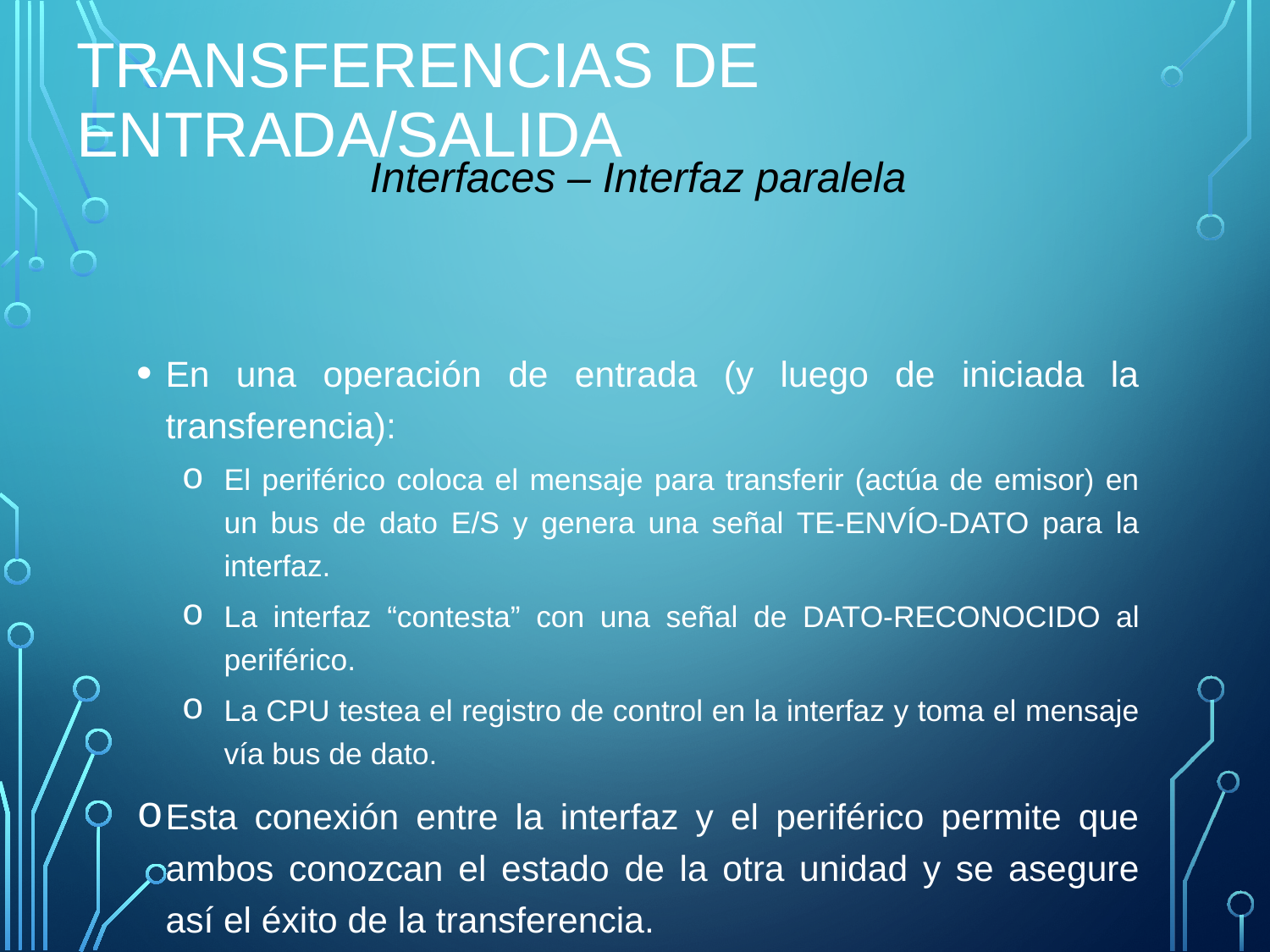

# Transferencias de Entrada/Salida
Interfaces – Interfaz paralela
En una operación de entrada (y luego de iniciada la transferencia):
El periférico coloca el mensaje para transferir (actúa de emisor) en un bus de dato E/S y genera una señal TE-ENVÍO-DATO para la interfaz.
La interfaz “contesta” con una señal de DATO-RECONOCIDO al periférico.
La CPU testea el registro de control en la interfaz y toma el mensaje vía bus de dato.
Esta conexión entre la interfaz y el periférico permite que ambos conozcan el estado de la otra unidad y se asegure así el éxito de la transferencia.